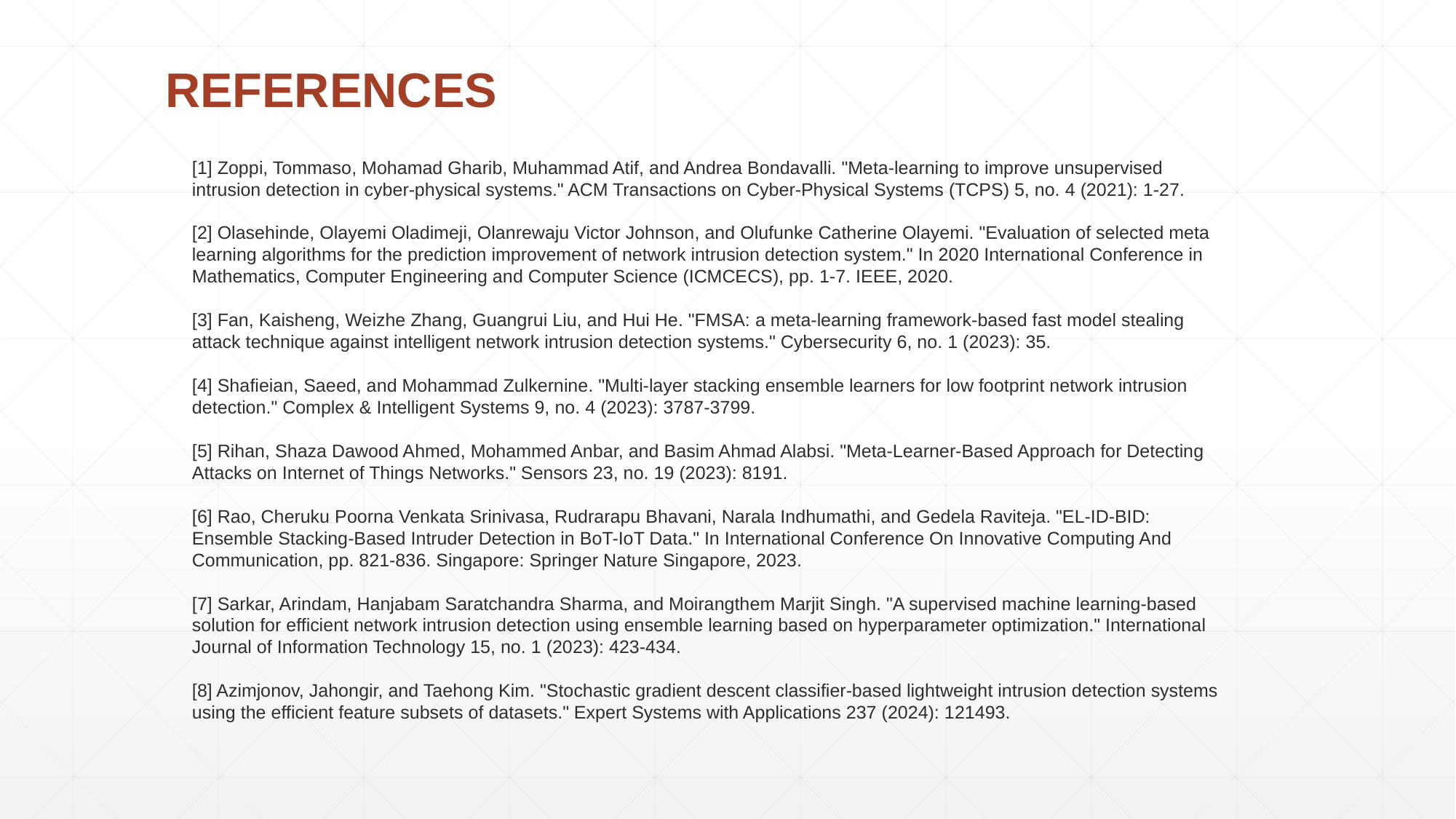

REFERENCES
[1] Zoppi, Tommaso, Mohamad Gharib, Muhammad Atif, and Andrea Bondavalli. "Meta-learning to improve unsupervised intrusion detection in cyber-physical systems." ACM Transactions on Cyber-Physical Systems (TCPS) 5, no. 4 (2021): 1-27.

[2] Olasehinde, Olayemi Oladimeji, Olanrewaju Victor Johnson, and Olufunke Catherine Olayemi. "Evaluation of selected meta learning algorithms for the prediction improvement of network intrusion detection system." In 2020 International Conference in Mathematics, Computer Engineering and Computer Science (ICMCECS), pp. 1-7. IEEE, 2020.

[3] Fan, Kaisheng, Weizhe Zhang, Guangrui Liu, and Hui He. "FMSA: a meta-learning framework-based fast model stealing attack technique against intelligent network intrusion detection systems." Cybersecurity 6, no. 1 (2023): 35.

[4] Shafieian, Saeed, and Mohammad Zulkernine. "Multi-layer stacking ensemble learners for low footprint network intrusion detection." Complex & Intelligent Systems 9, no. 4 (2023): 3787-3799.

[5] Rihan, Shaza Dawood Ahmed, Mohammed Anbar, and Basim Ahmad Alabsi. "Meta-Learner-Based Approach for Detecting Attacks on Internet of Things Networks." Sensors 23, no. 19 (2023): 8191.

[6] Rao, Cheruku Poorna Venkata Srinivasa, Rudrarapu Bhavani, Narala Indhumathi, and Gedela Raviteja. "EL-ID-BID: Ensemble Stacking-Based Intruder Detection in BoT-IoT Data." In International Conference On Innovative Computing And Communication, pp. 821-836. Singapore: Springer Nature Singapore, 2023.

[7] Sarkar, Arindam, Hanjabam Saratchandra Sharma, and Moirangthem Marjit Singh. "A supervised machine learning-based solution for efficient network intrusion detection using ensemble learning based on hyperparameter optimization." International Journal of Information Technology 15, no. 1 (2023): 423-434.

[8] Azimjonov, Jahongir, and Taehong Kim. "Stochastic gradient descent classifier-based lightweight intrusion detection systems using the efficient feature subsets of datasets." Expert Systems with Applications 237 (2024): 121493.